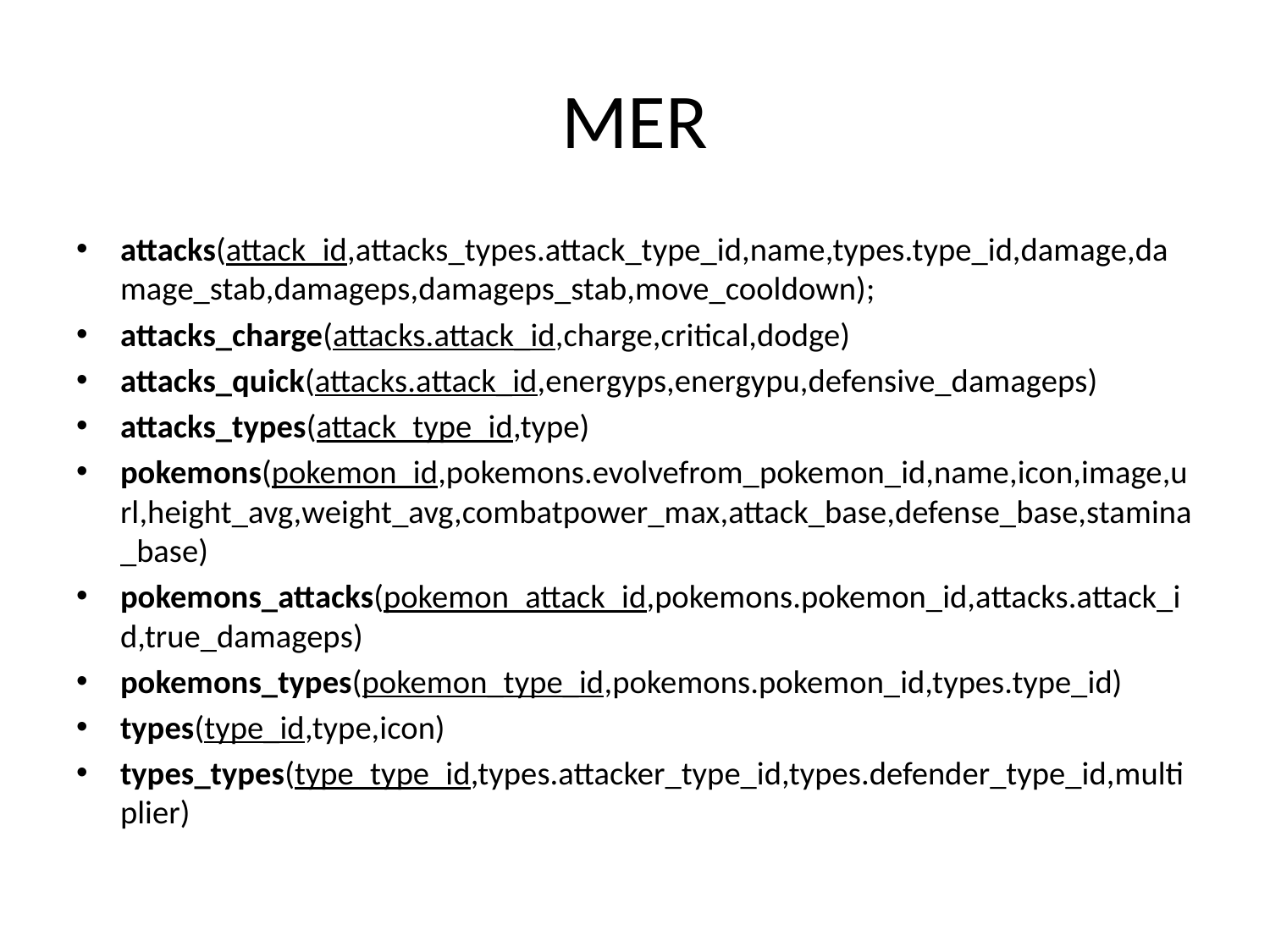

# MER
attacks(attack_id,attacks_types.attack_type_id,name,types.type_id,damage,damage_stab,damageps,damageps_stab,move_cooldown);
attacks_charge(attacks.attack_id,charge,critical,dodge)
attacks_quick(attacks.attack_id,energyps,energypu,defensive_damageps)
attacks_types(attack_type_id,type)
pokemons(pokemon_id,pokemons.evolvefrom_pokemon_id,name,icon,image,url,height_avg,weight_avg,combatpower_max,attack_base,defense_base,stamina_base)
pokemons_attacks(pokemon_attack_id,pokemons.pokemon_id,attacks.attack_id,true_damageps)
pokemons_types(pokemon_type_id,pokemons.pokemon_id,types.type_id)
types(type_id,type,icon)
types_types(type_type_id,types.attacker_type_id,types.defender_type_id,multiplier)